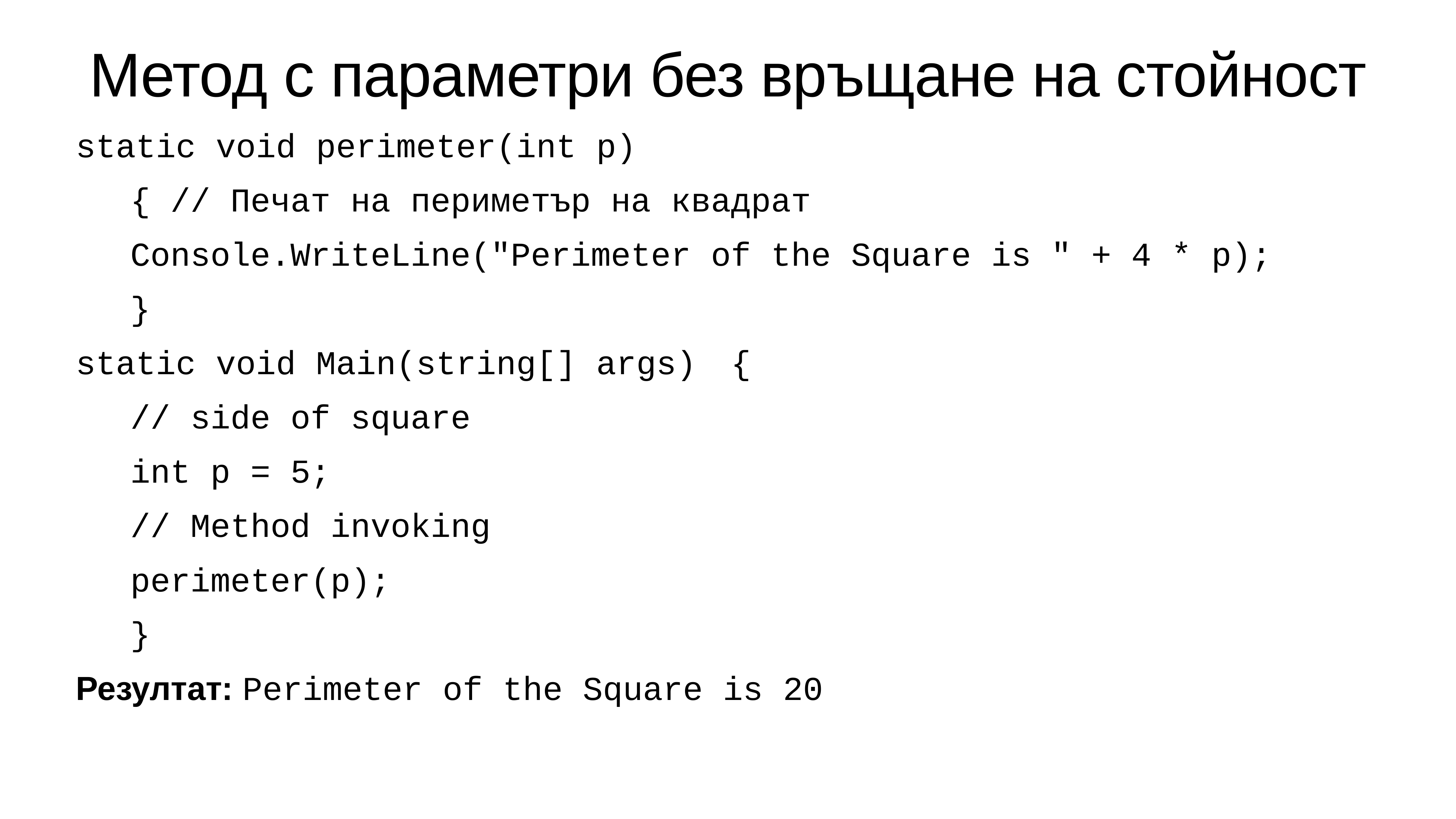

# Метод с параметри без връщане на стойност
static void perimeter(int p)
	{ // Печат на периметър на квадрат
	Console.WriteLine("Perimeter of the Square is " + 4 * p);
	}
static void Main(string[] args)	{
 	// side of square
	int p = 5;
	// Method invoking
	perimeter(p);
	}
Резултат: Perimeter of the Square is 20